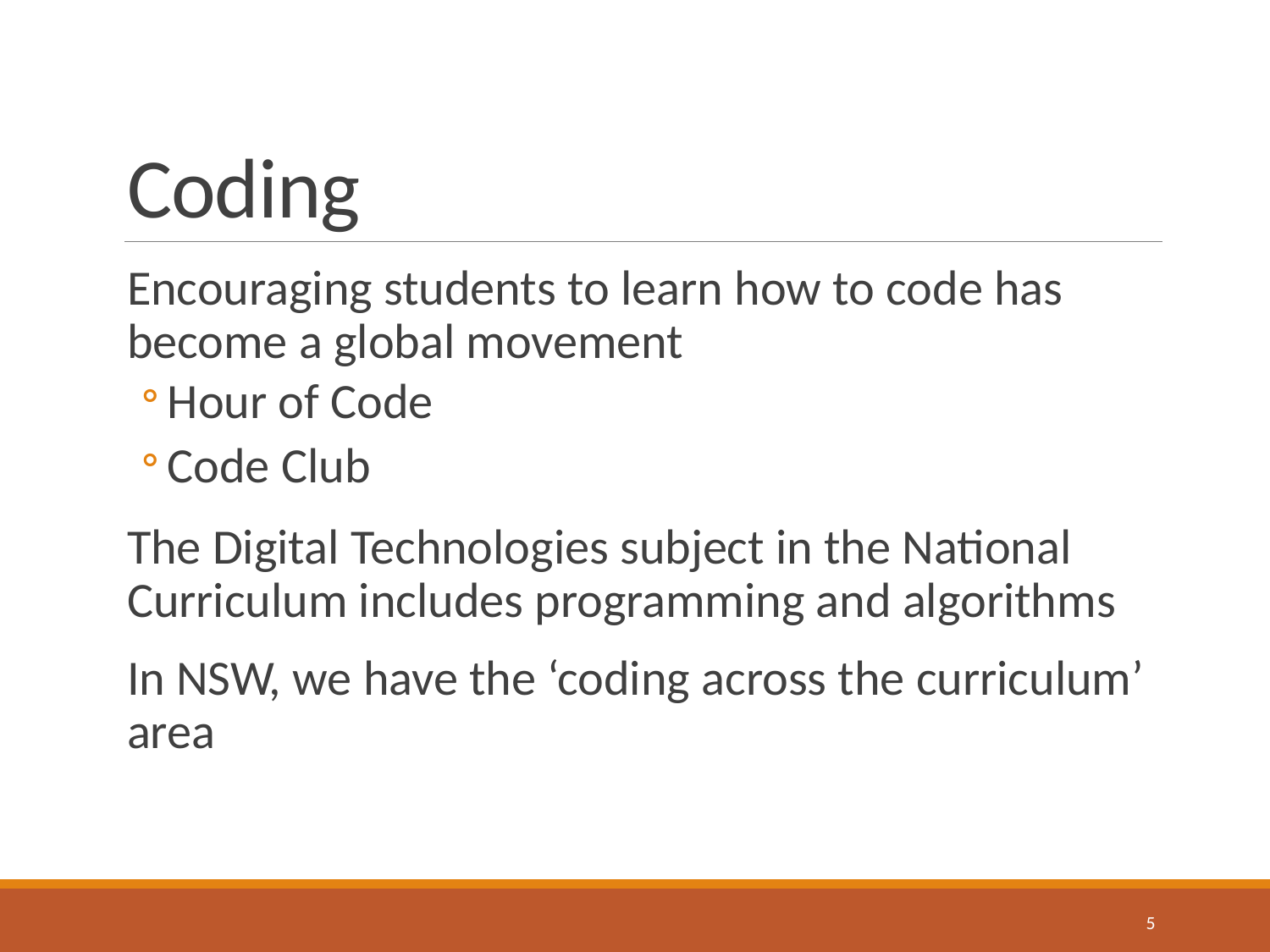

# Coding
Encouraging students to learn how to code has become a global movement
Hour of Code
Code Club
The Digital Technologies subject in the National Curriculum includes programming and algorithms
In NSW, we have the ‘coding across the curriculum’ area
5